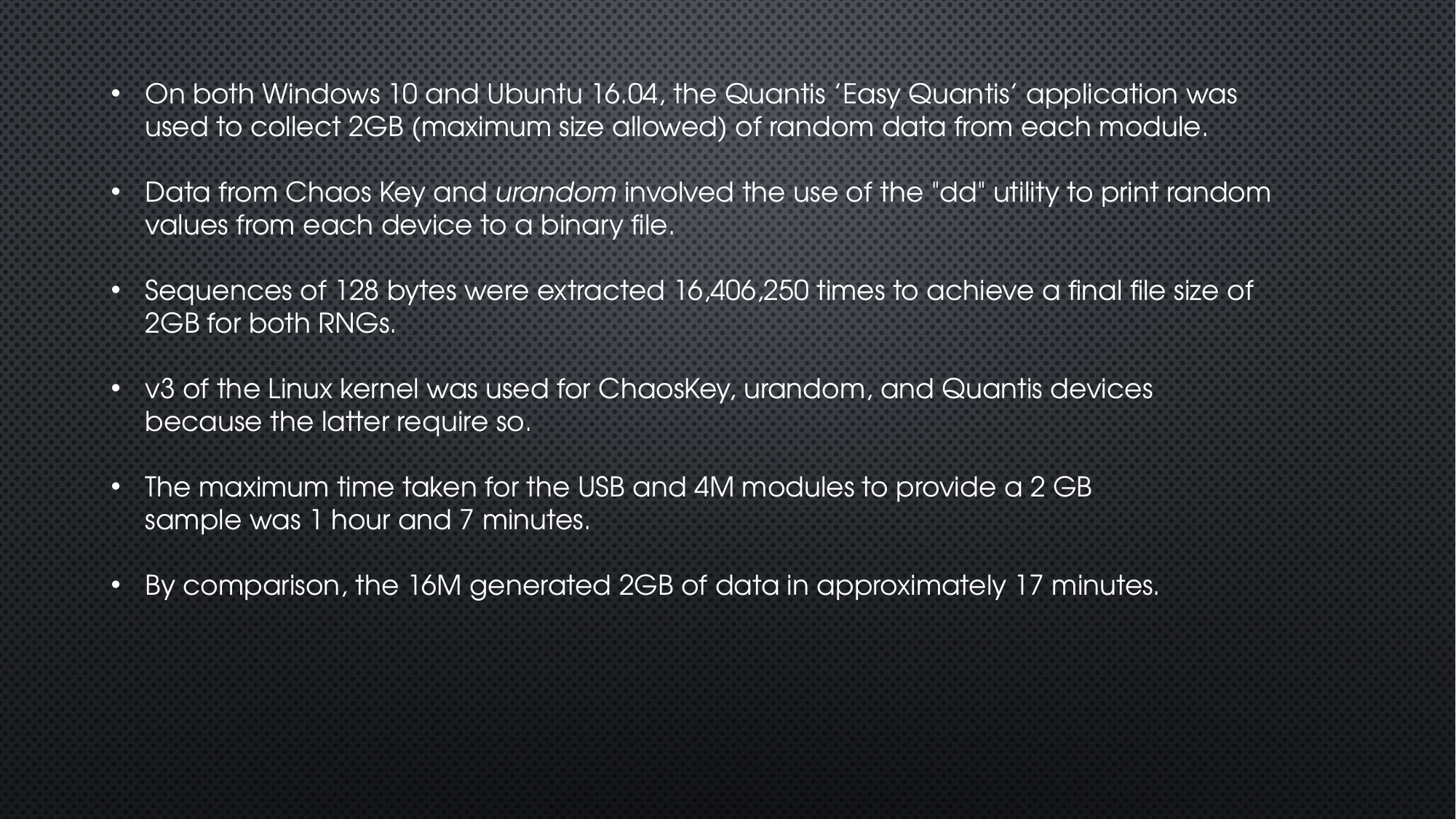

On both Windows 10 and Ubuntu 16.04, the Quantis ’Easy Quantis’ application was used to collect 2GB (maximum size allowed) of random data from each module.

Data from Chaos Key and urandom involved the use of the "dd" utility to print random values from each device to a binary file.
Sequences of 128 bytes were extracted 16,406,250 times to achieve a final file size of 2GB for both RNGs.
v3 of the Linux kernel was used for ChaosKey, urandom, and Quantis devices because the latter require so.

The maximum time taken for the USB and 4M modules to provide a 2 GB
sample was 1 hour and 7 minutes.

By comparison, the 16M generated 2GB of data in approximately 17 minutes.